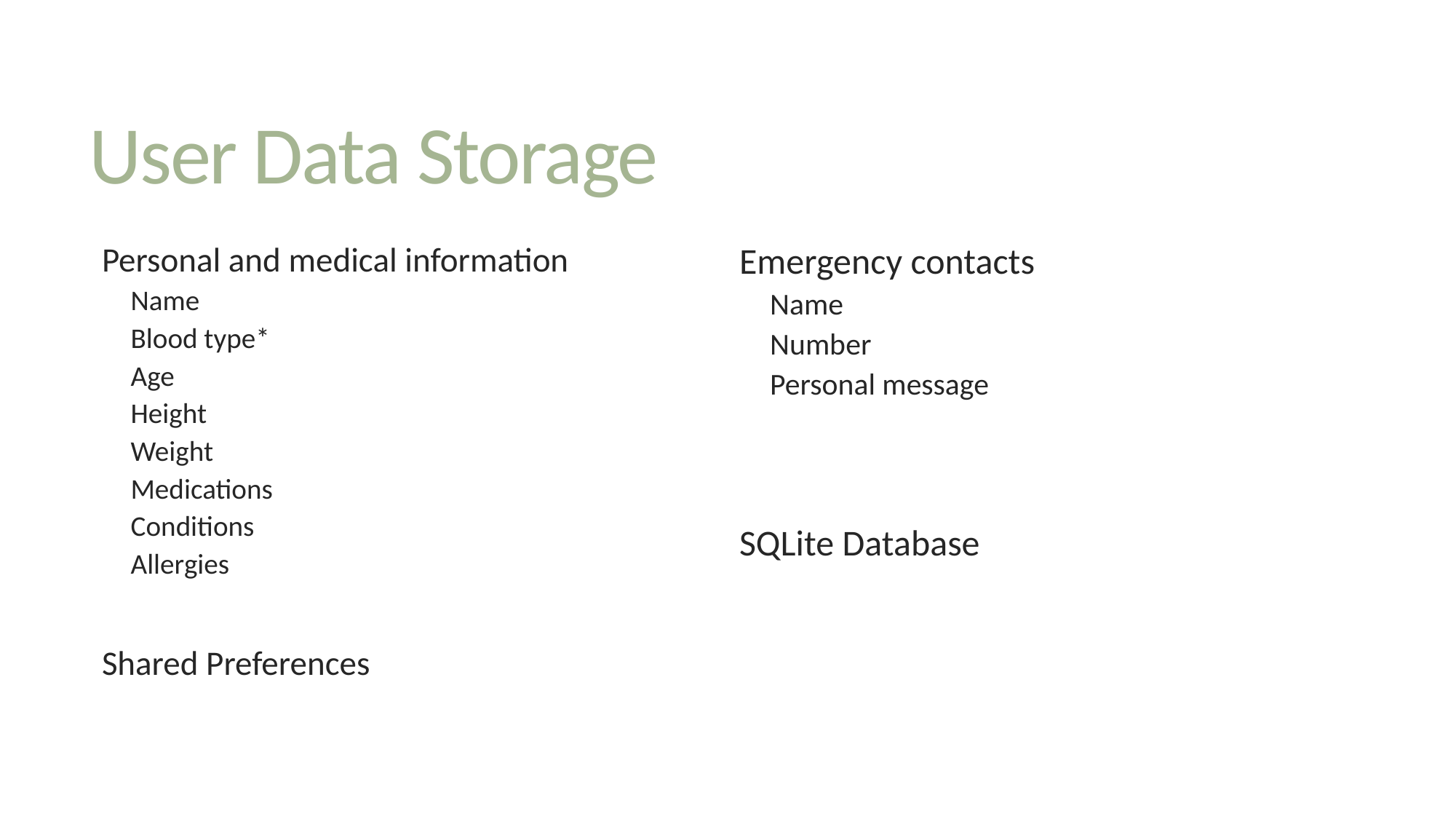

# User Data Storage
Personal and medical information
Name
Blood type*
Age
Height
Weight
Medications
Conditions
Allergies

Shared Preferences
Emergency contacts
Name
Number
Personal message

SQLite Database